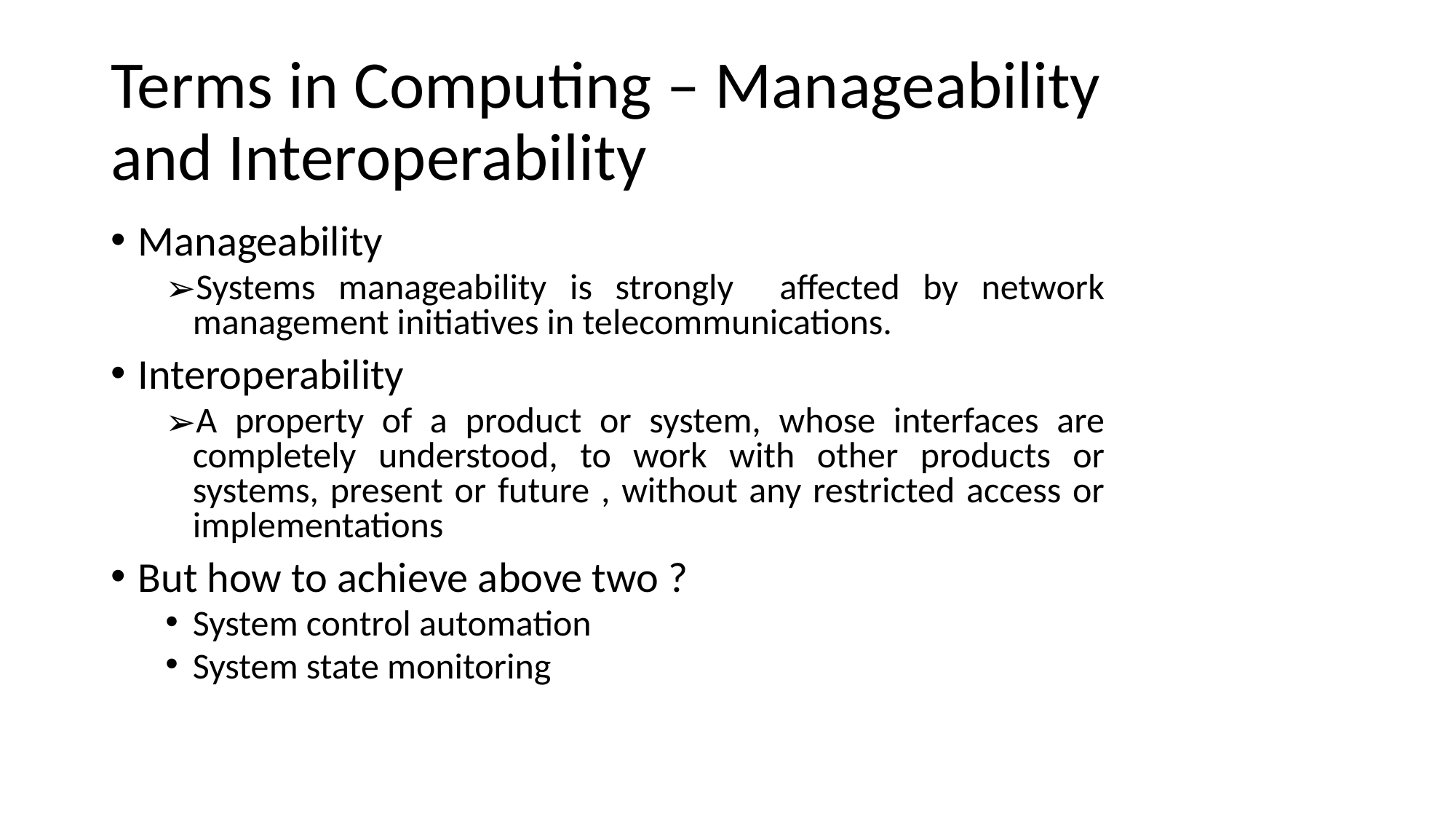

# Terms in Computing – Manageability and Interoperability
Manageability
Systems manageability is strongly  affected by network management initiatives in telecommunications.
Interoperability
A property of a product or system, whose interfaces are completely understood, to work with other products or systems, present or future , without any restricted access or implementations
But how to achieve above two ?
System control automation
System state monitoring